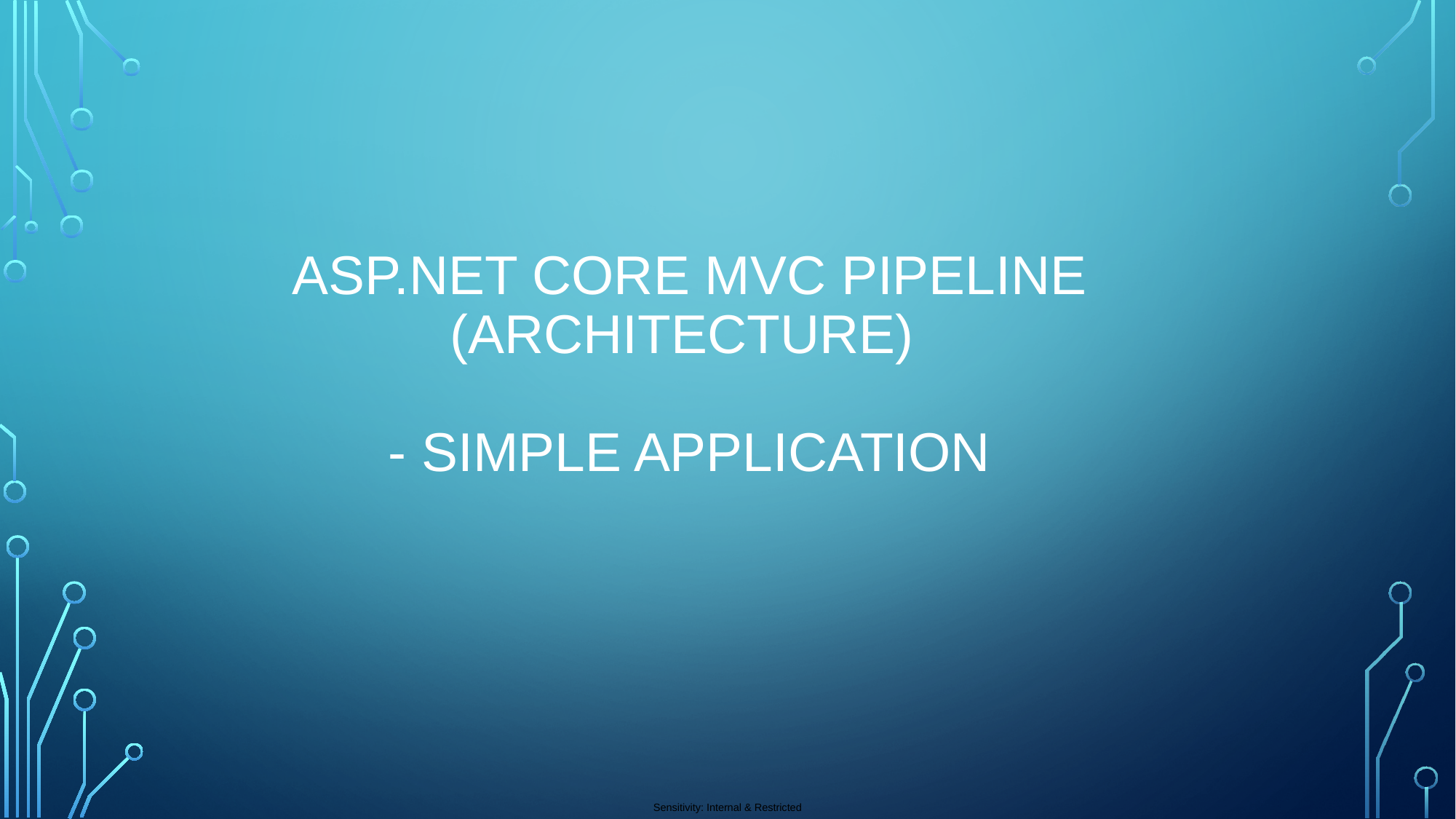

# ASP.NET CORE MVC Pipeline (ARCHITECTURE) - Simple Application